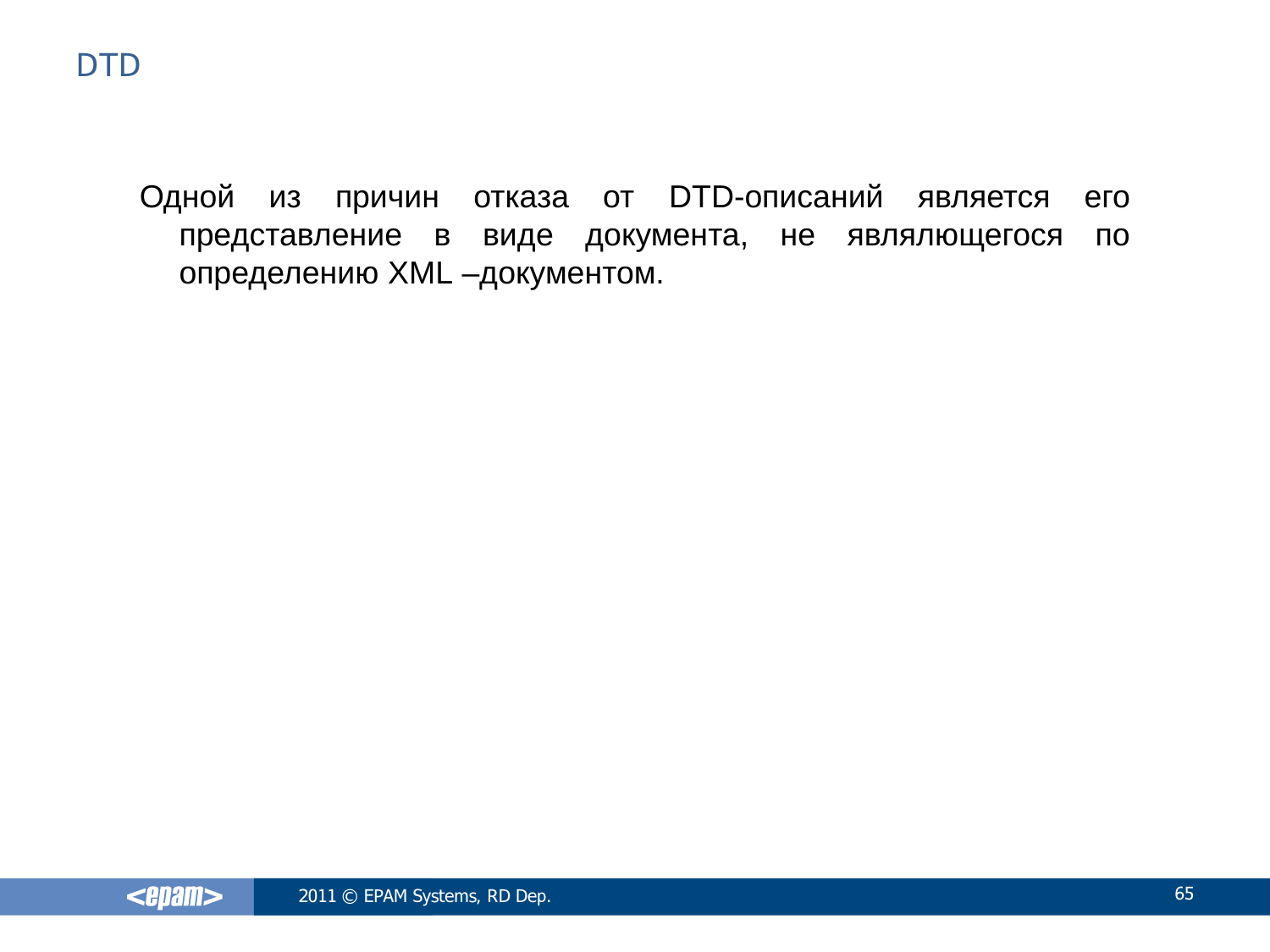

# DTD
Одной из причин отказа от DTD-описаний является его представление в виде документа, не являлющегося по определению XML –документом.
65
2011 © EPAM Systems, RD Dep.